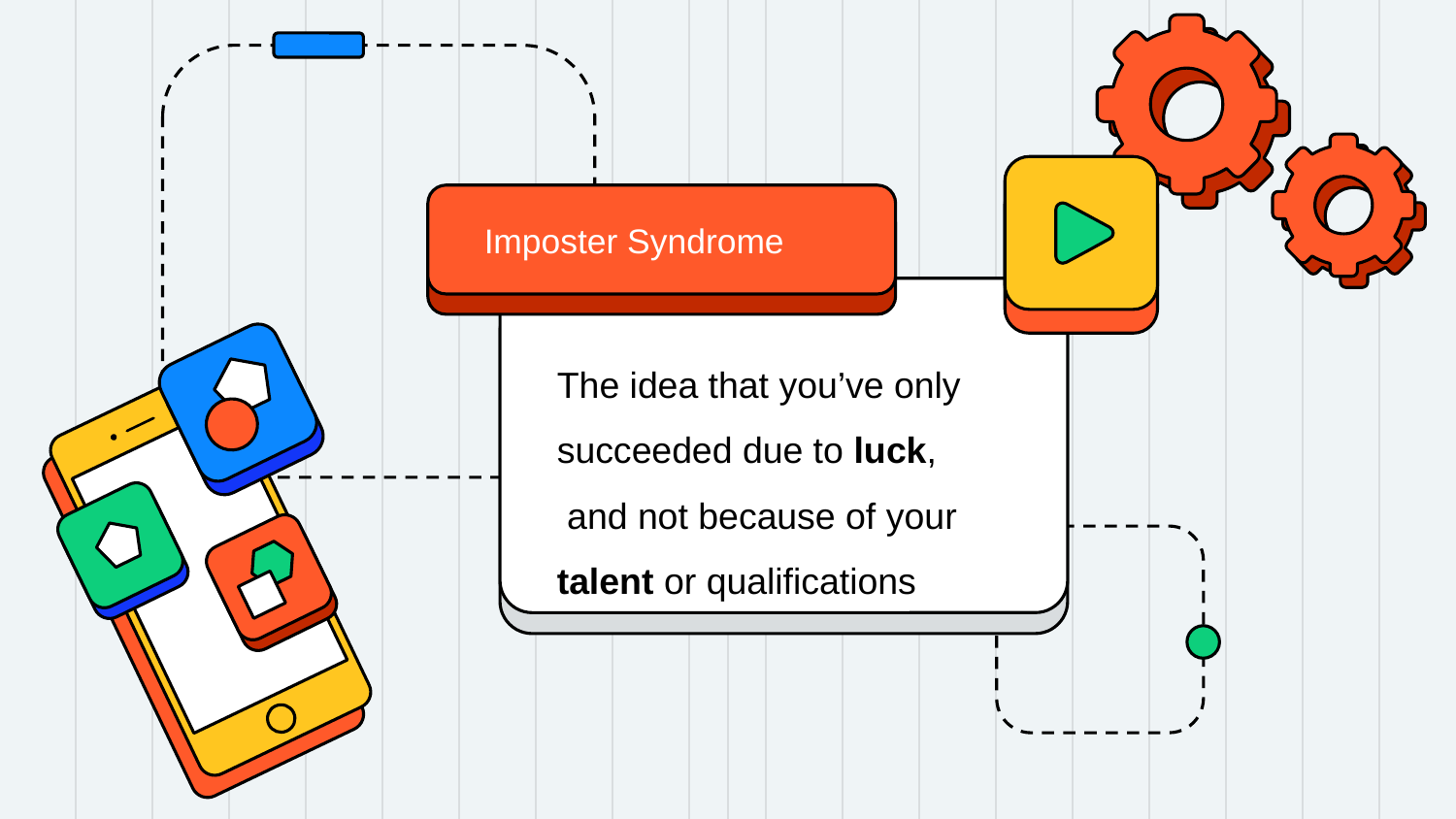

# Imposter Syndrome
The idea that you’ve only succeeded due to luck,
 and not because of your talent or qualifications